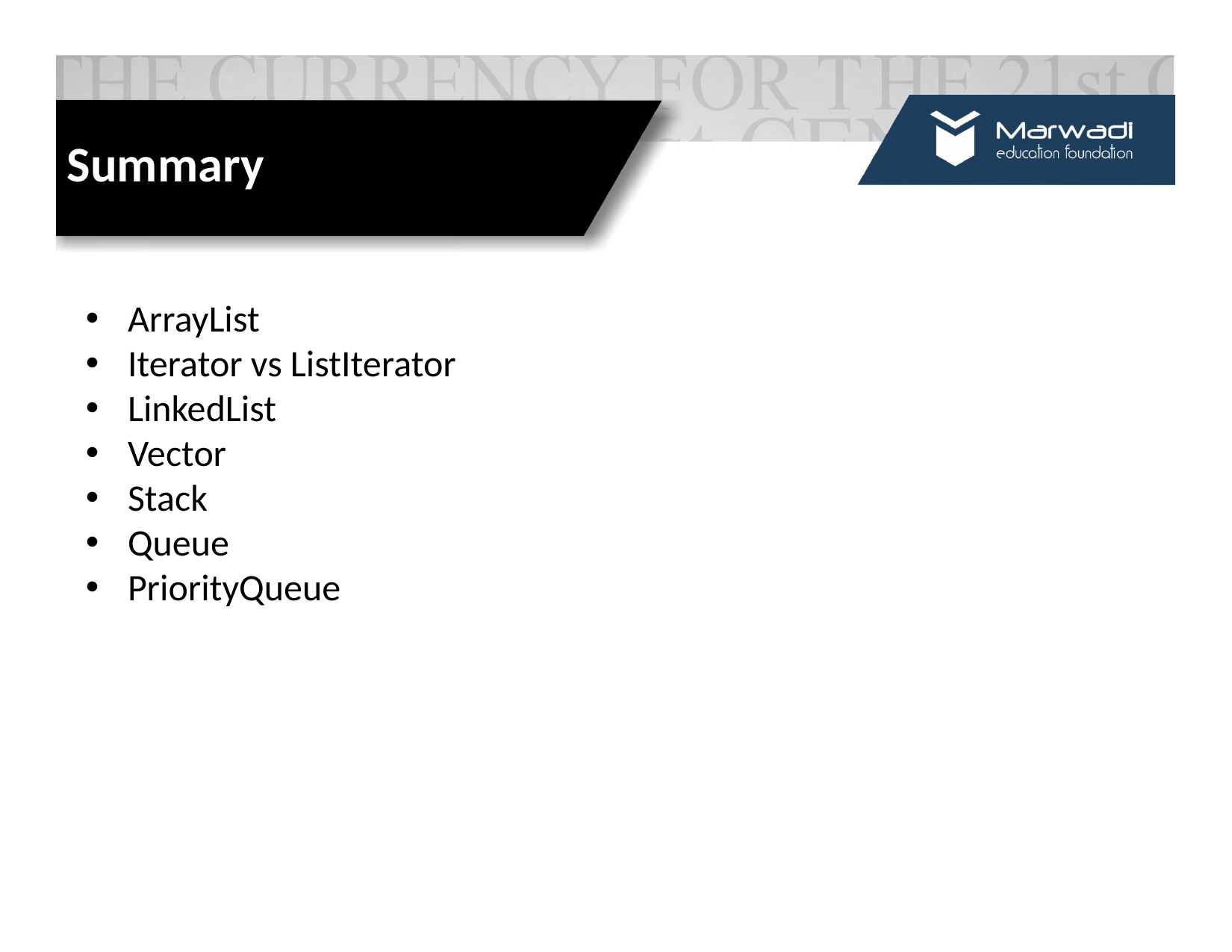

Summary
ArrayList
Iterator vs ListIterator
LinkedList
Vector
Stack
Queue
PriorityQueue